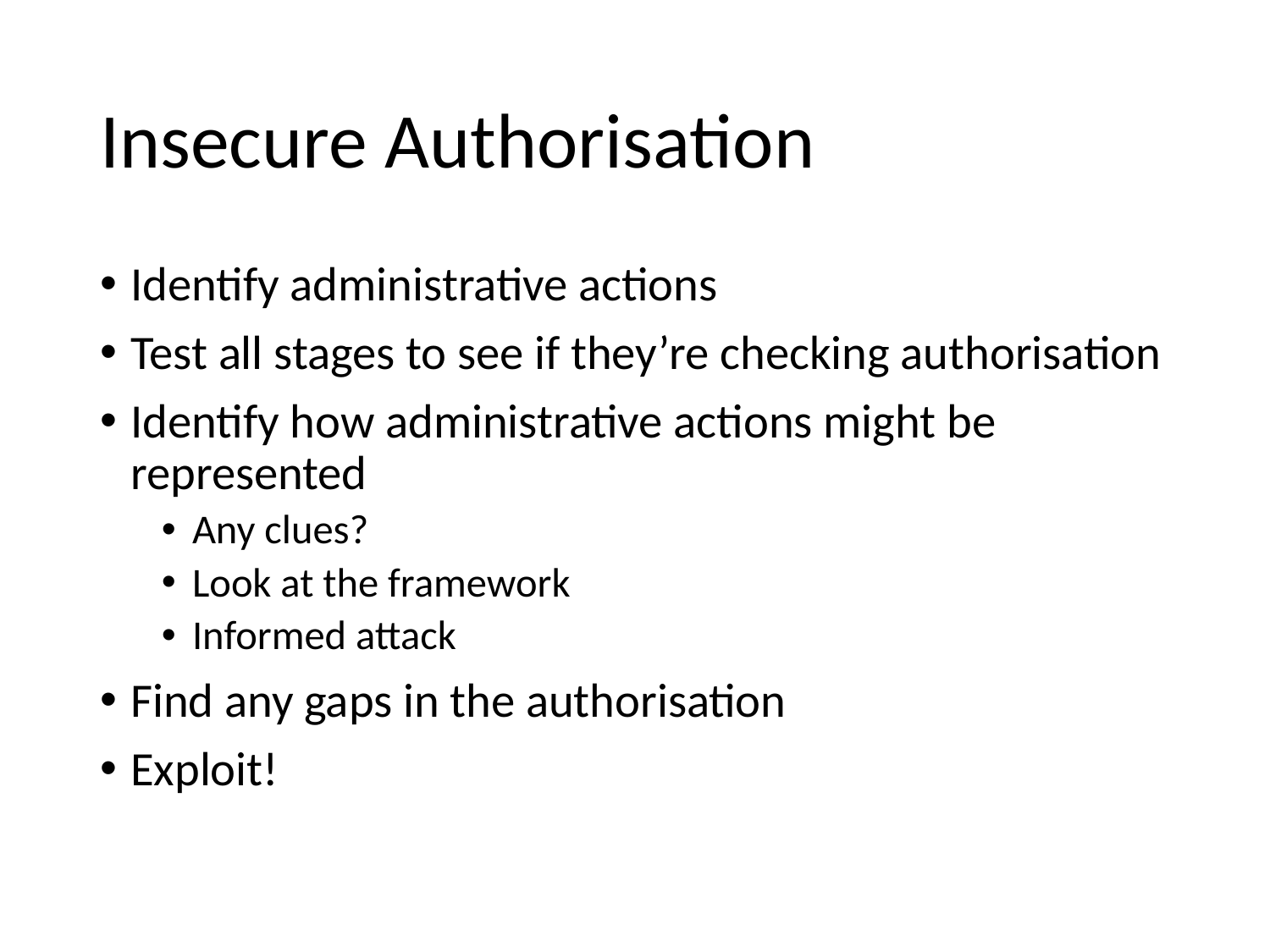

# Insecure Authorisation
Identify administrative actions
Test all stages to see if they’re checking authorisation
Identify how administrative actions might be represented
Any clues?
Look at the framework
Informed attack
Find any gaps in the authorisation
Exploit!